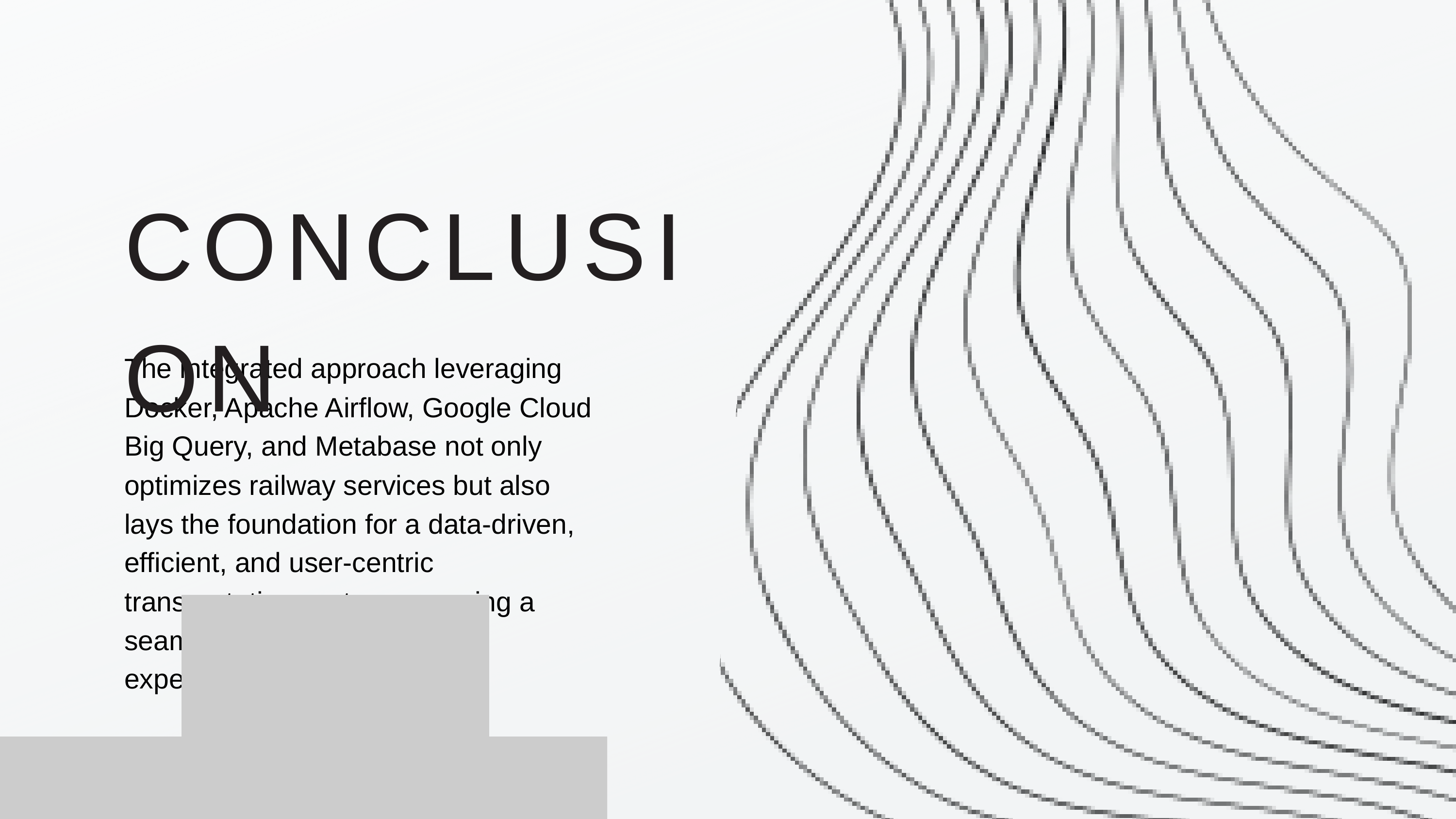

CONCLUSION
The integrated approach leveraging Docker, Apache Airflow, Google Cloud Big Query, and Metabase not only optimizes railway services but also lays the foundation for a data-driven, efficient, and user-centric transportation system, ensuring a seamless and reliable travel experience.